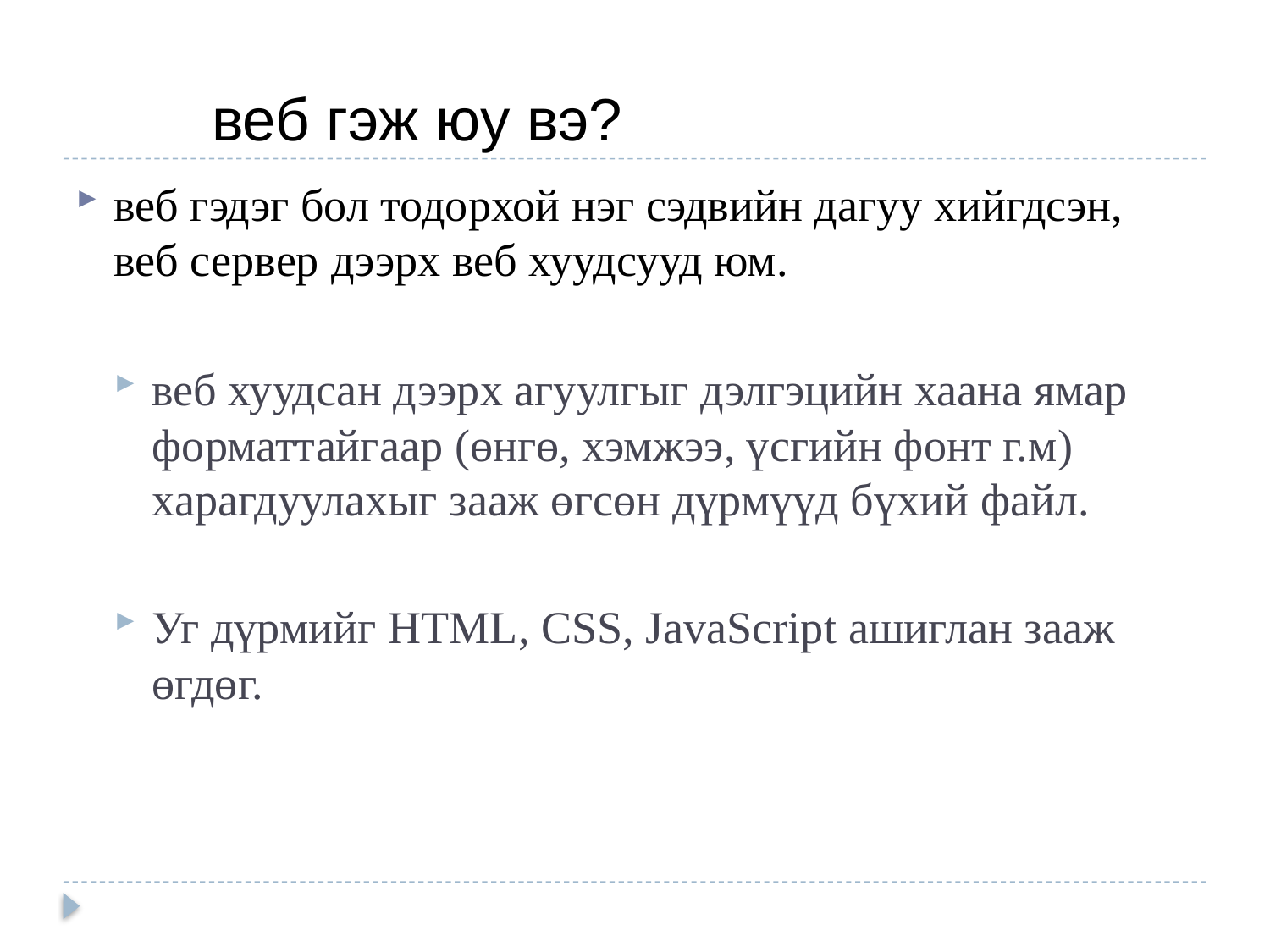

# веб гэж юу вэ?
веб гэдэг бол тодорхой нэг сэдвийн дагуу хийгдсэн, веб сервер дээрх веб хуудсууд юм.

веб хуудсан дээрх агуулгыг дэлгэцийн хаана ямар форматтайгаар (өнгө, хэмжээ, үсгийн фонт г.м) харагдуулахыг зааж өгсөн дүрмүүд бүхий файл.

Уг дүрмийг HTML, CSS, JavaScript ашиглан зааж өгдөг.